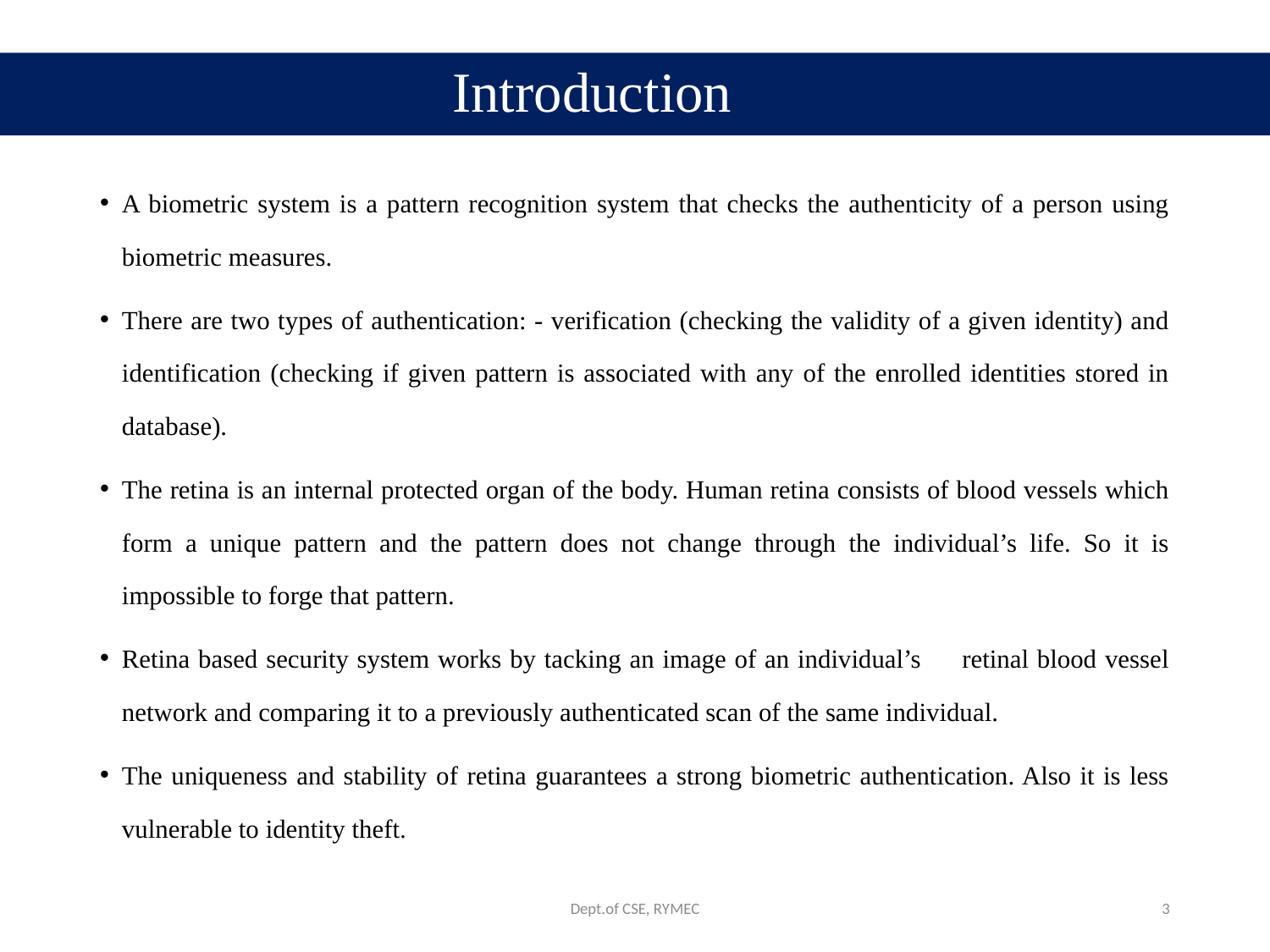

# Introduction
A biometric system is a pattern recognition system that checks the authenticity of a person using biometric measures.
There are two types of authentication: - verification (checking the validity of a given identity) and identification (checking if given pattern is associated with any of the enrolled identities stored in database).
The retina is an internal protected organ of the body. Human retina consists of blood vessels which form a unique pattern and the pattern does not change through the individual’s life. So it is impossible to forge that pattern.
Retina based security system works by tacking an image of an individual’s     retinal blood vessel network and comparing it to a previously authenticated scan of the same individual.
The uniqueness and stability of retina guarantees a strong biometric authentication. Also it is less vulnerable to identity theft.

Dept.of CSE, RYMEC
3